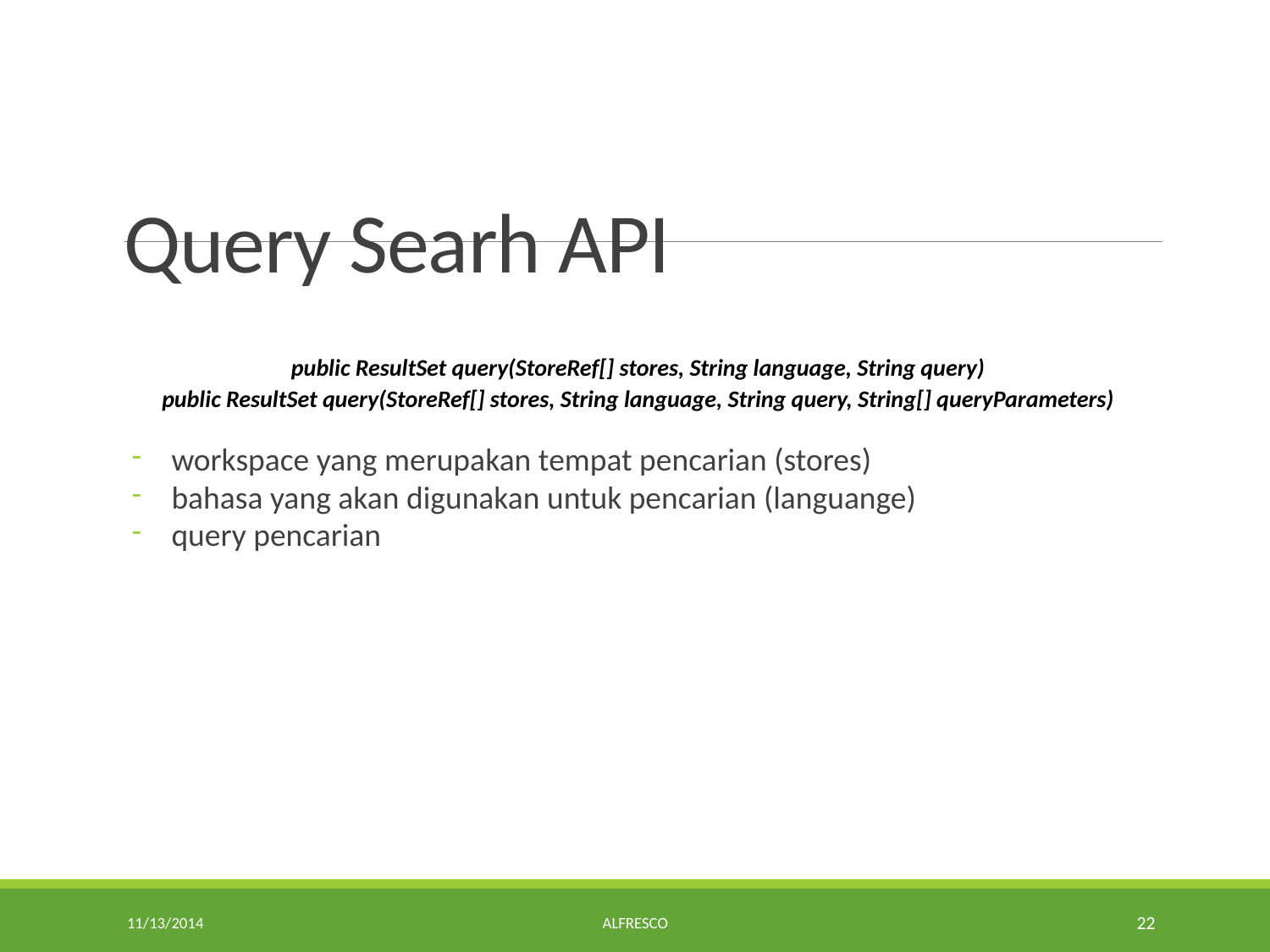

# Query Searh API

public ResultSet query(StoreRef[] stores, String language, String query)
public ResultSet query(StoreRef[] stores, String language, String query, String[] queryParameters)

workspace yang merupakan tempat pencarian (stores)
bahasa yang akan digunakan untuk pencarian (languange)
query pencarian
11/13/2014
Alfresco
22